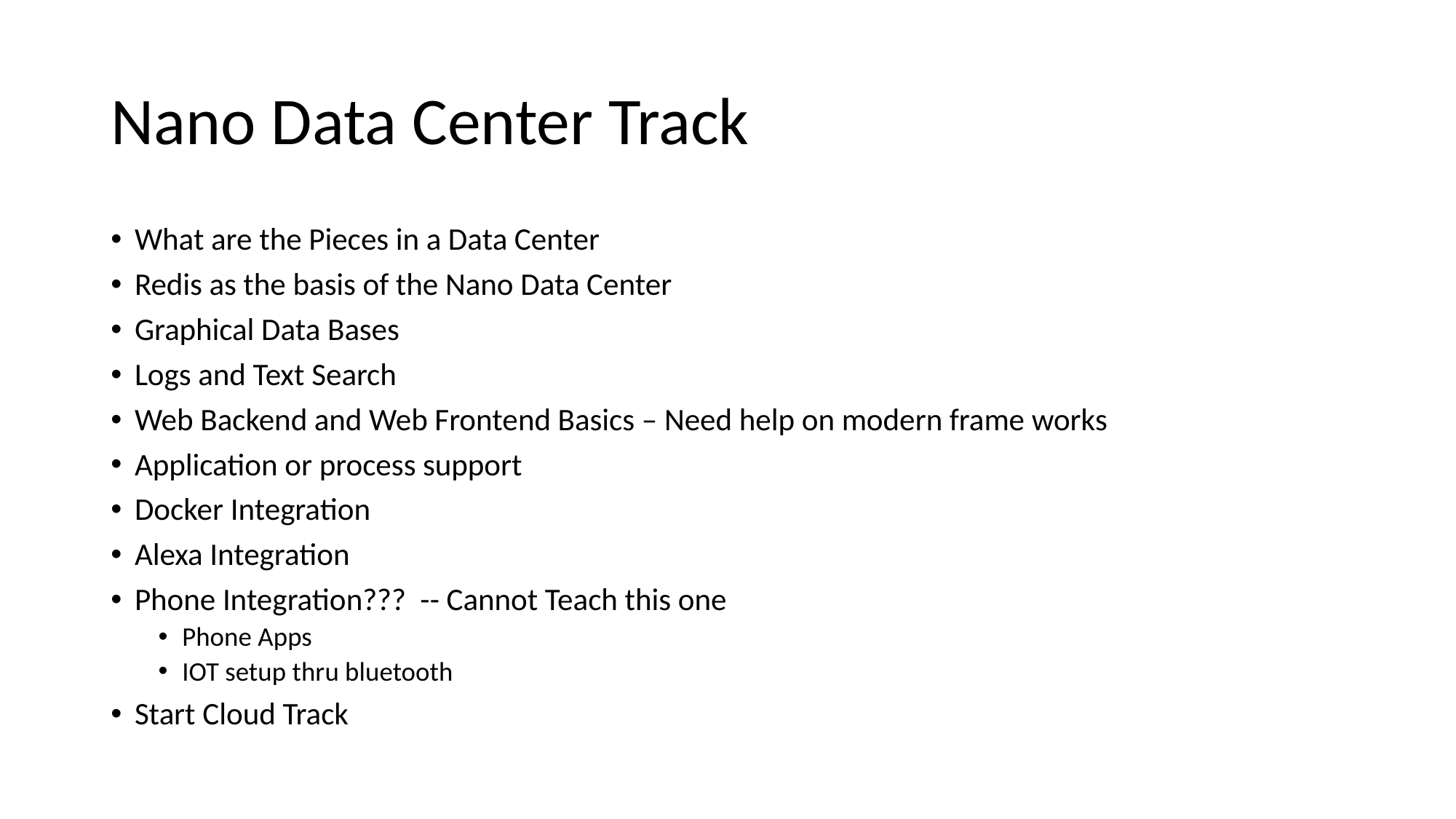

# Nano Data Center Track
What are the Pieces in a Data Center
Redis as the basis of the Nano Data Center
Graphical Data Bases
Logs and Text Search
Web Backend and Web Frontend Basics – Need help on modern frame works
Application or process support
Docker Integration
Alexa Integration
Phone Integration???  -- Cannot Teach this one
Phone Apps
IOT setup thru bluetooth
Start Cloud Track